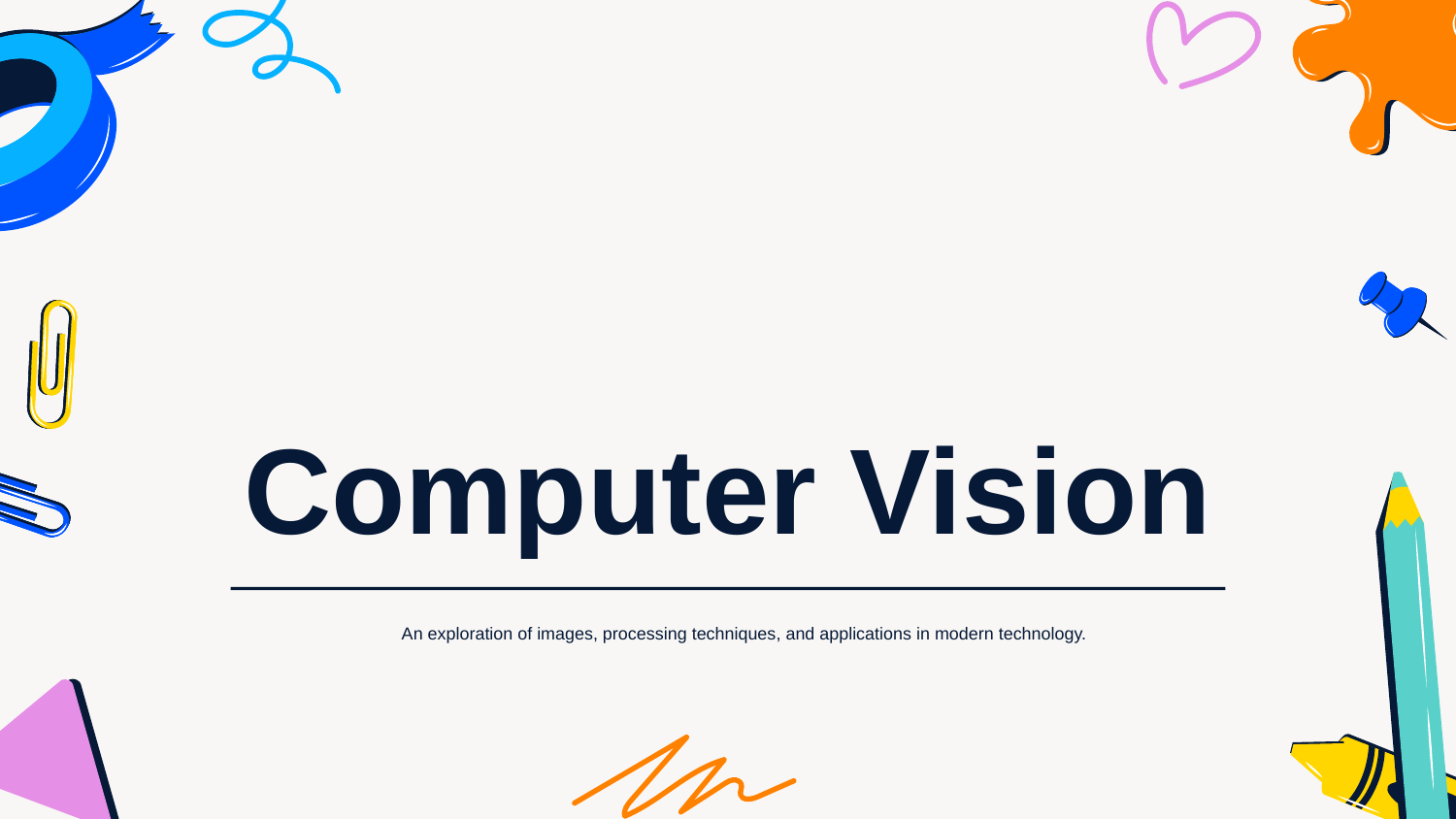

# Computer Vision

An exploration of images, processing techniques, and applications in modern technology.